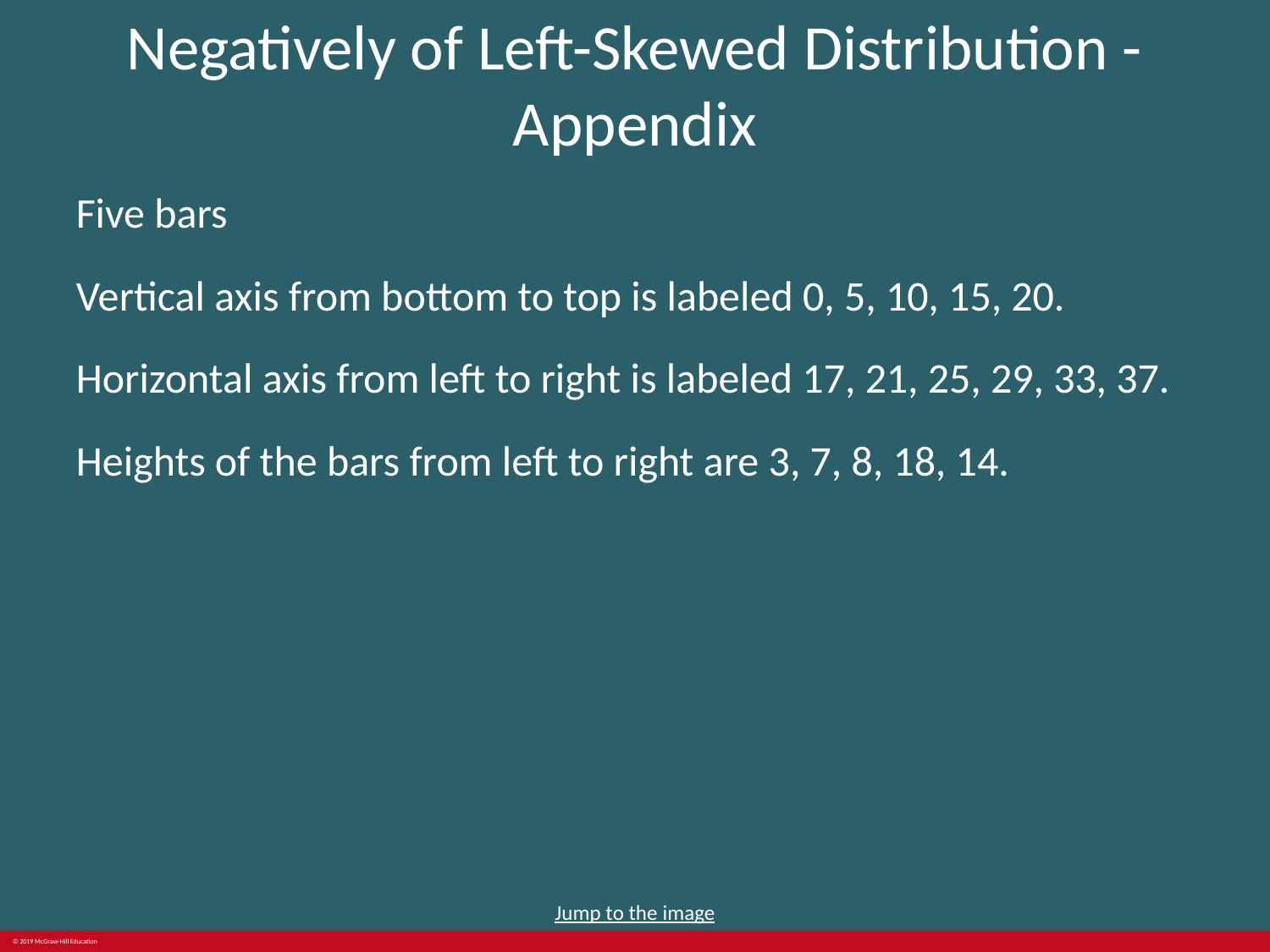

# Negatively of Left-Skewed Distribution - Appendix
Five bars
Vertical axis from bottom to top is labeled 0, 5, 10, 15, 20.
Horizontal axis from left to right is labeled 17, 21, 25, 29, 33, 37.
Heights of the bars from left to right are 3, 7, 8, 18, 14.
Jump to the image